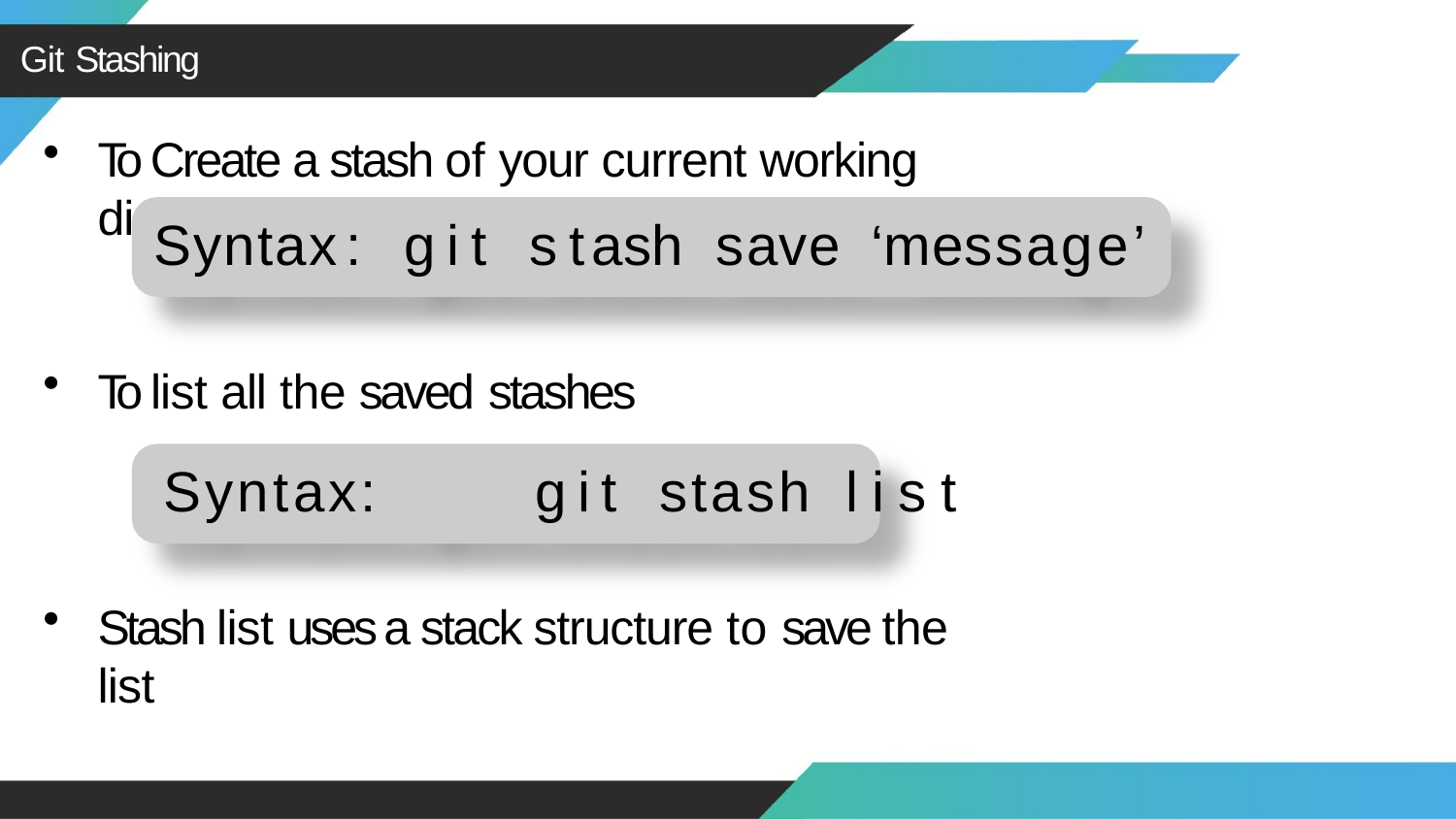

Git Stashing

To Create a stash of your current working directory

# Syntax:	git	stash	save	‘message’
To list all the saved stashes
Syntax:	git	stash	list

Stash list uses a stack structure to save the list